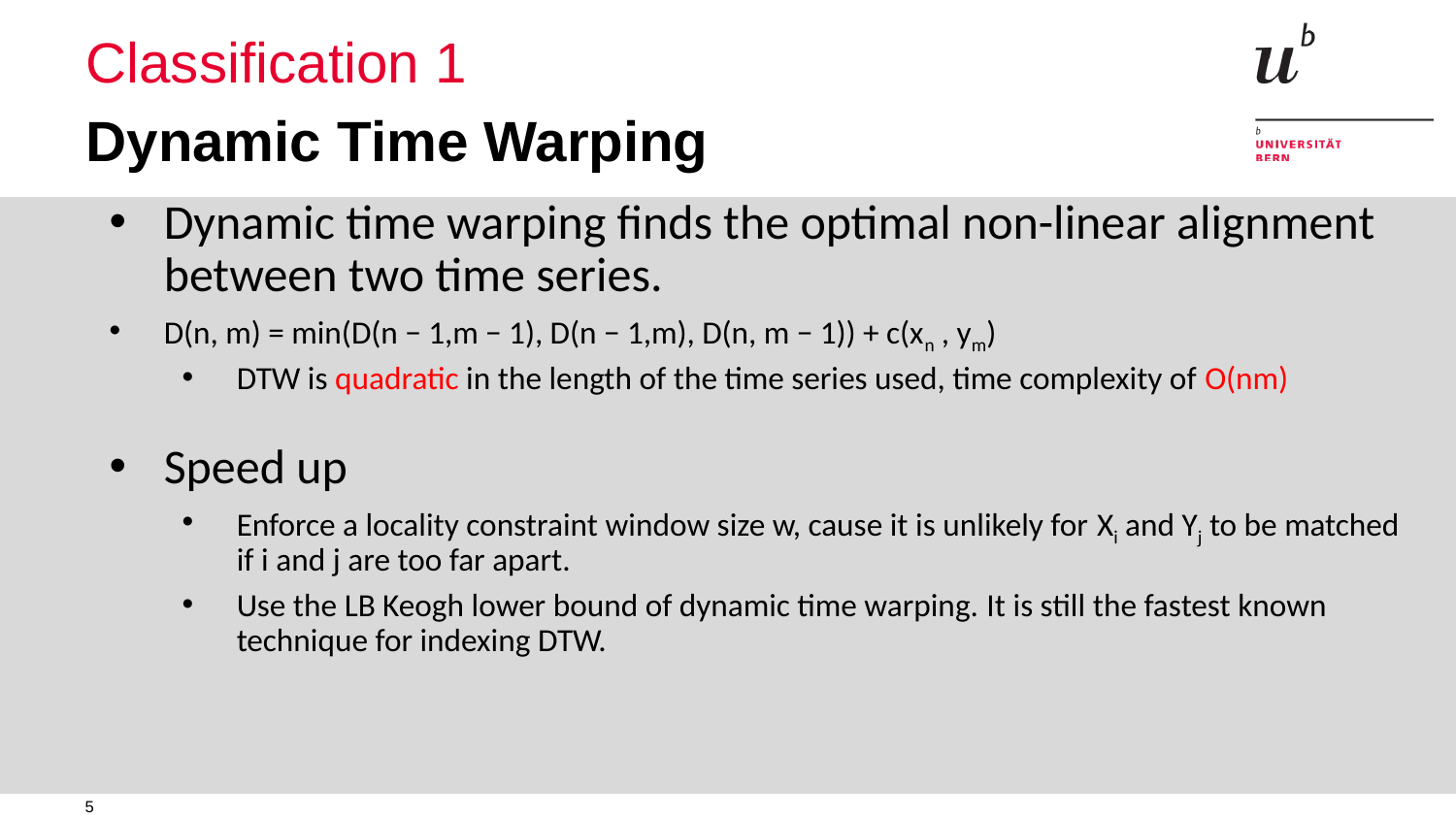

# Classification 1
Dynamic Time Warping
Dynamic time warping finds the optimal non-linear alignment between two time series.
D(n, m) = min(D(n − 1,m − 1), D(n − 1,m), D(n, m − 1)) + c(xn , ym)
DTW is quadratic in the length of the time series used, time complexity of O(nm)
Speed up
Enforce a locality constraint window size w, cause it is unlikely for Xi and Yj to be matched if i and j are too far apart.
Use the LB Keogh lower bound of dynamic time warping. It is still the fastest known technique for indexing DTW.